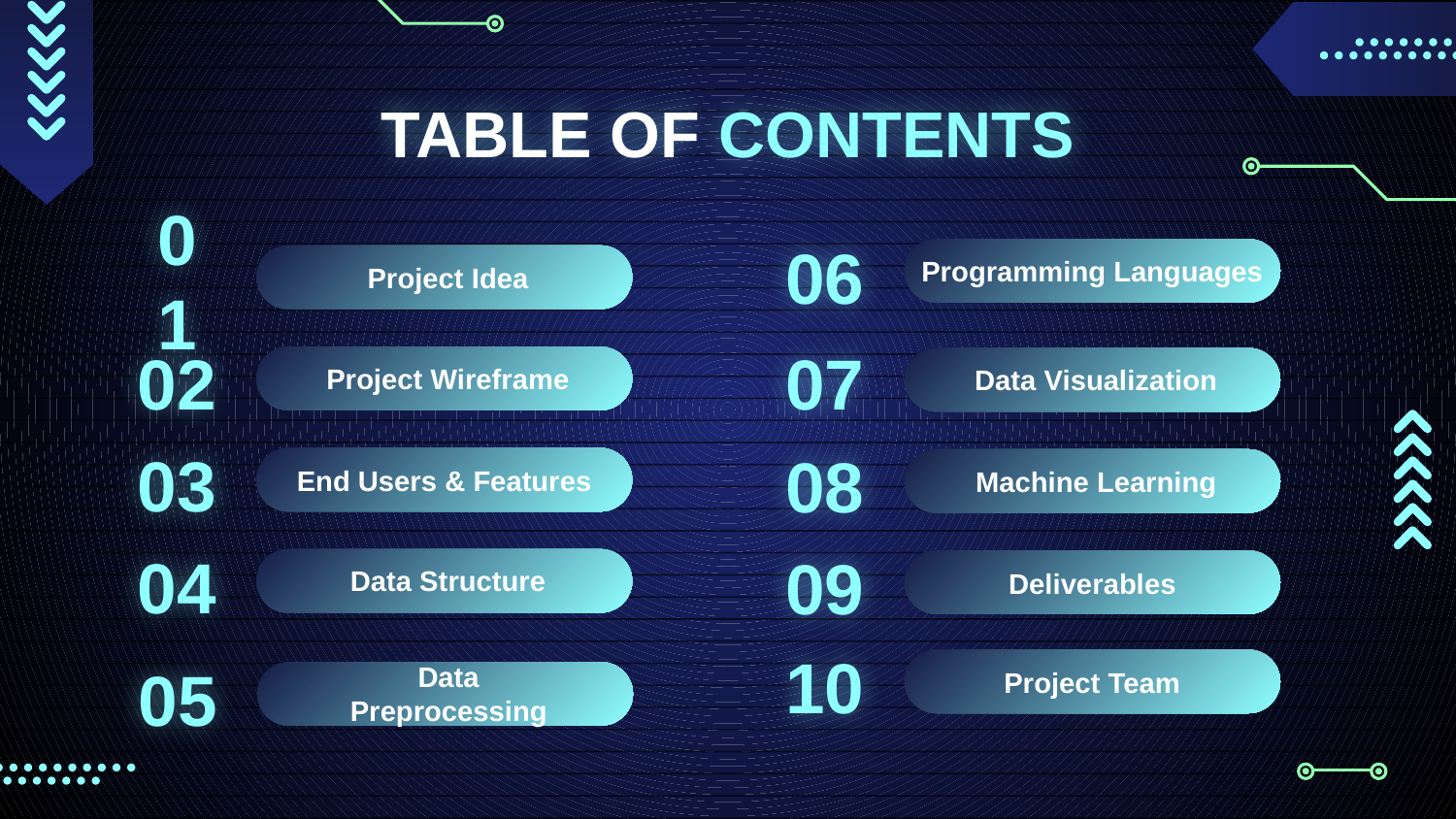

# TABLE OF CONTENTS

06

01

Programming Languages
Project Idea
02
07

Project Wireframe
Data Visualization
03
08

End Users & Features
Machine Learning
04
09

Data Structure
Deliverables
10

05
Project Team

Data Preprocessing